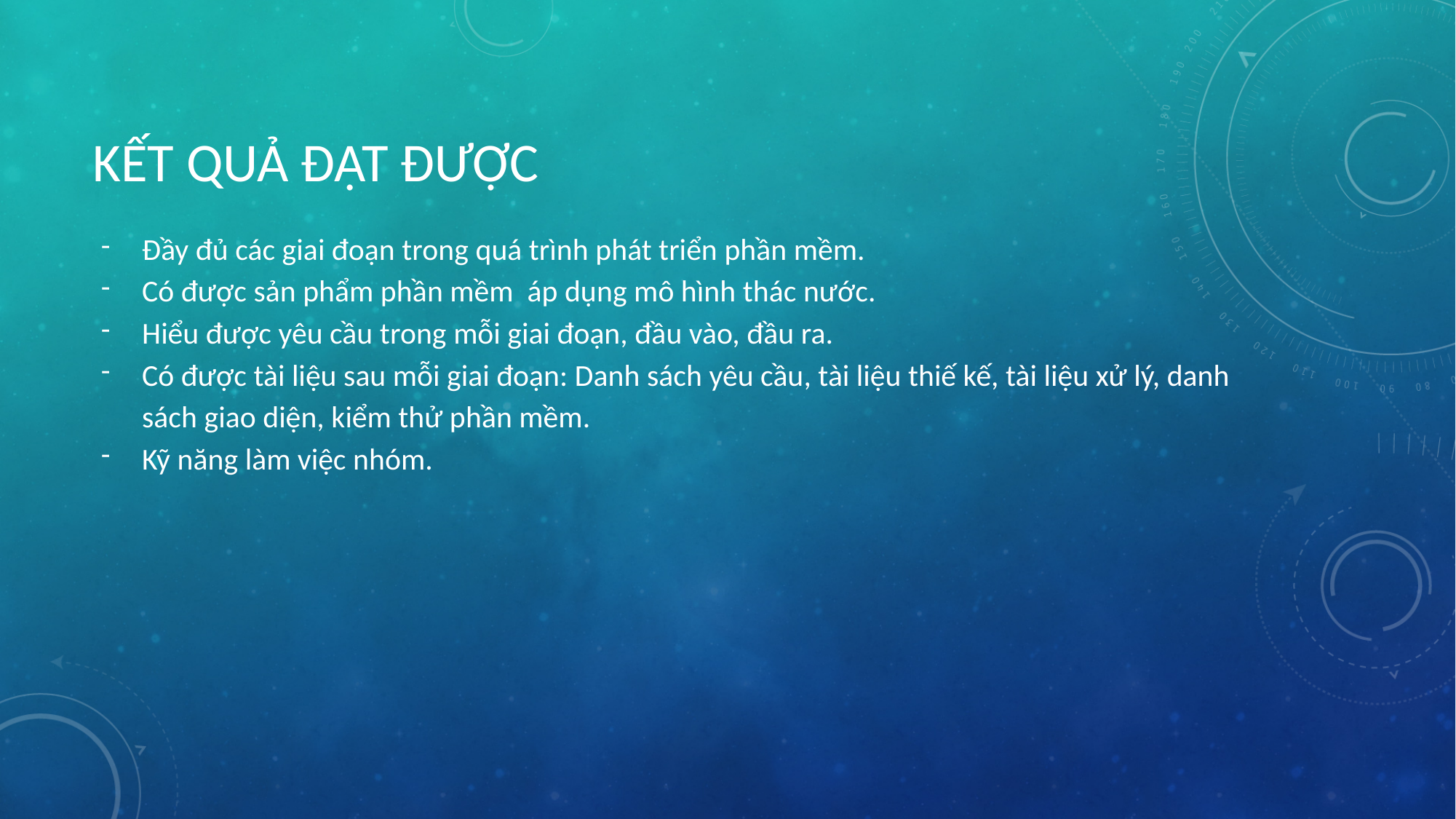

# Kết quả đạt được
Đầy đủ các giai đoạn trong quá trình phát triển phần mềm.
Có được sản phẩm phần mềm  áp dụng mô hình thác nước.
Hiểu được yêu cầu trong mỗi giai đoạn, đầu vào, đầu ra.
Có được tài liệu sau mỗi giai đoạn: Danh sách yêu cầu, tài liệu thiế kế, tài liệu xử lý, danh sách giao diện, kiểm thử phần mềm.
Kỹ năng làm việc nhóm.